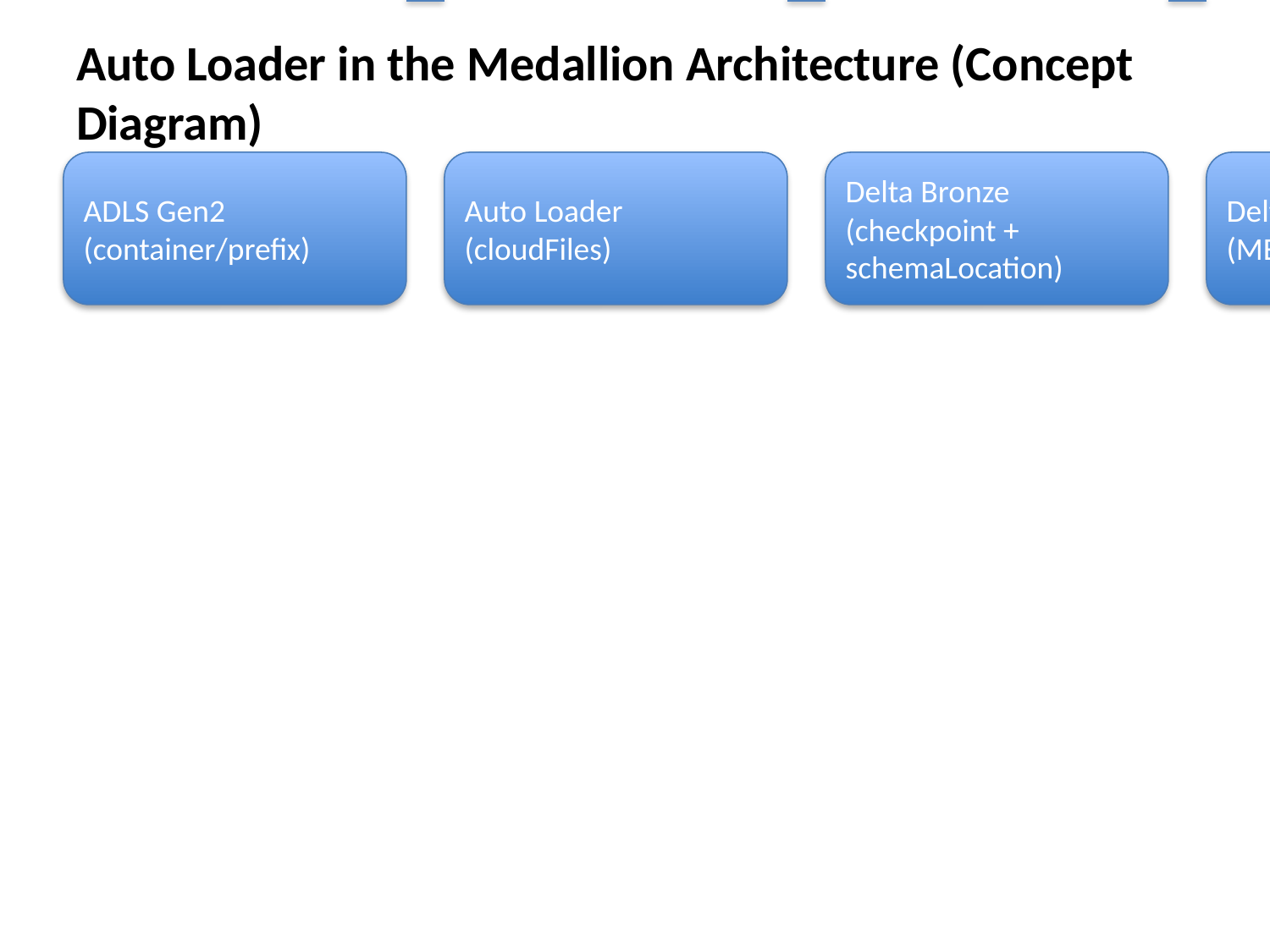

Auto Loader in the Medallion Architecture (Concept Diagram)
ADLS Gen2
(container/prefix)
Auto Loader
(cloudFiles)
Delta Bronze
(checkpoint + schemaLocation)
Delta Silver/Gold
(MERGE/Aggregations)